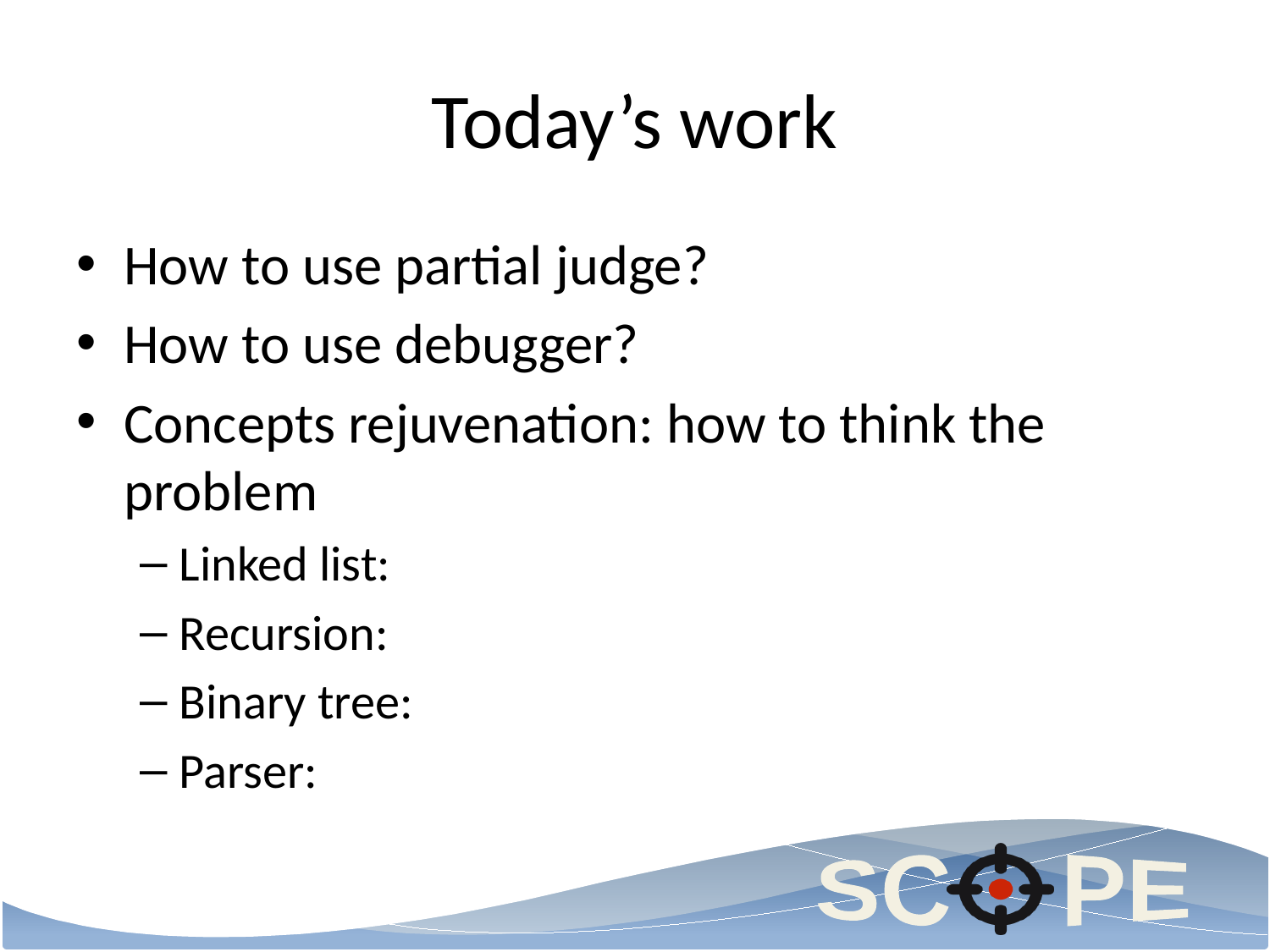

# Today’s work
How to use partial judge?
How to use debugger?
Concepts rejuvenation: how to think the problem
Linked list:
Recursion:
Binary tree:
Parser: